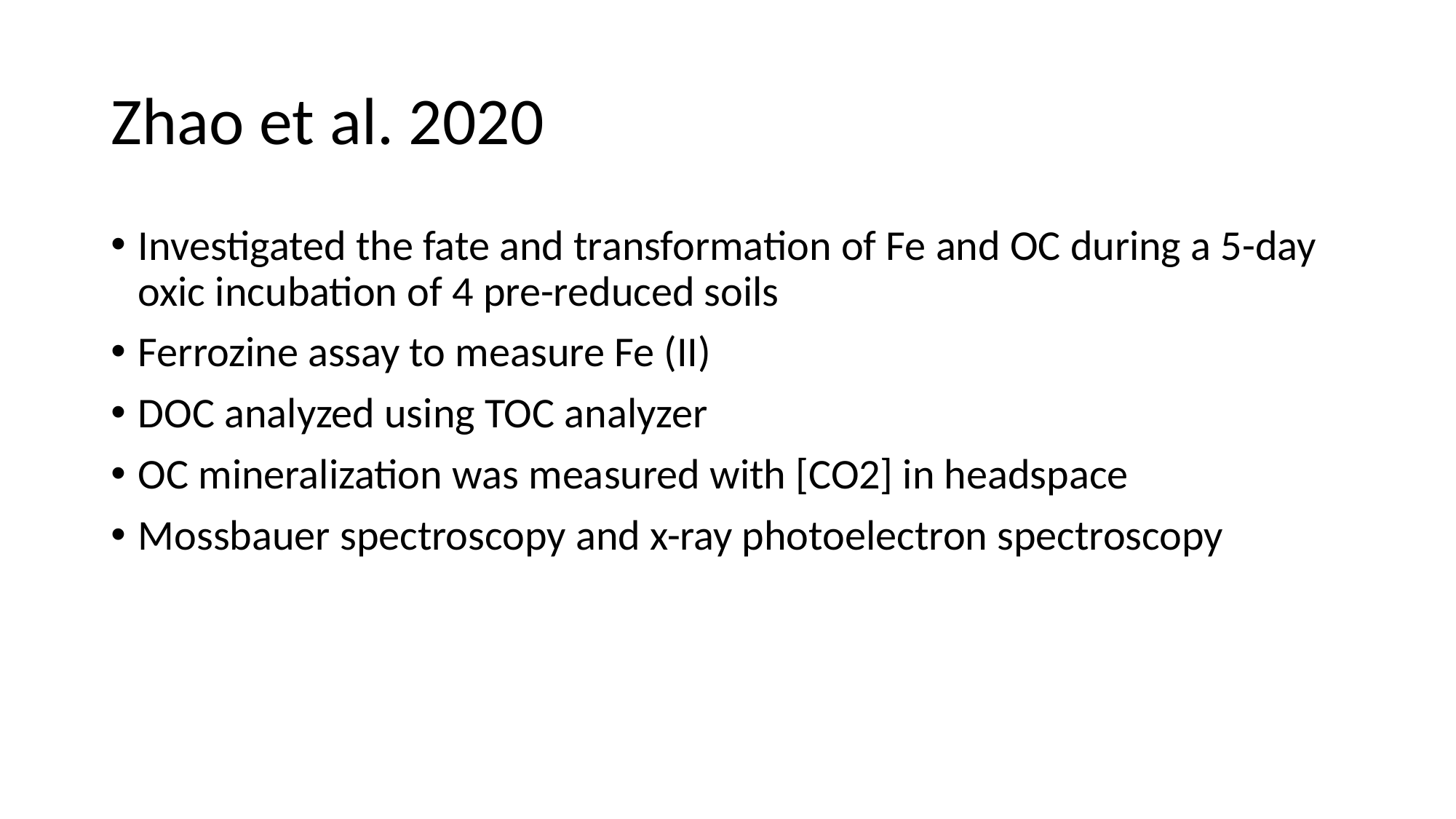

# Zhao et al. 2020
Investigated the fate and transformation of Fe and OC during a 5-day oxic incubation of 4 pre-reduced soils
Ferrozine assay to measure Fe (II)
DOC analyzed using TOC analyzer
OC mineralization was measured with [CO2] in headspace
Mossbauer spectroscopy and x-ray photoelectron spectroscopy